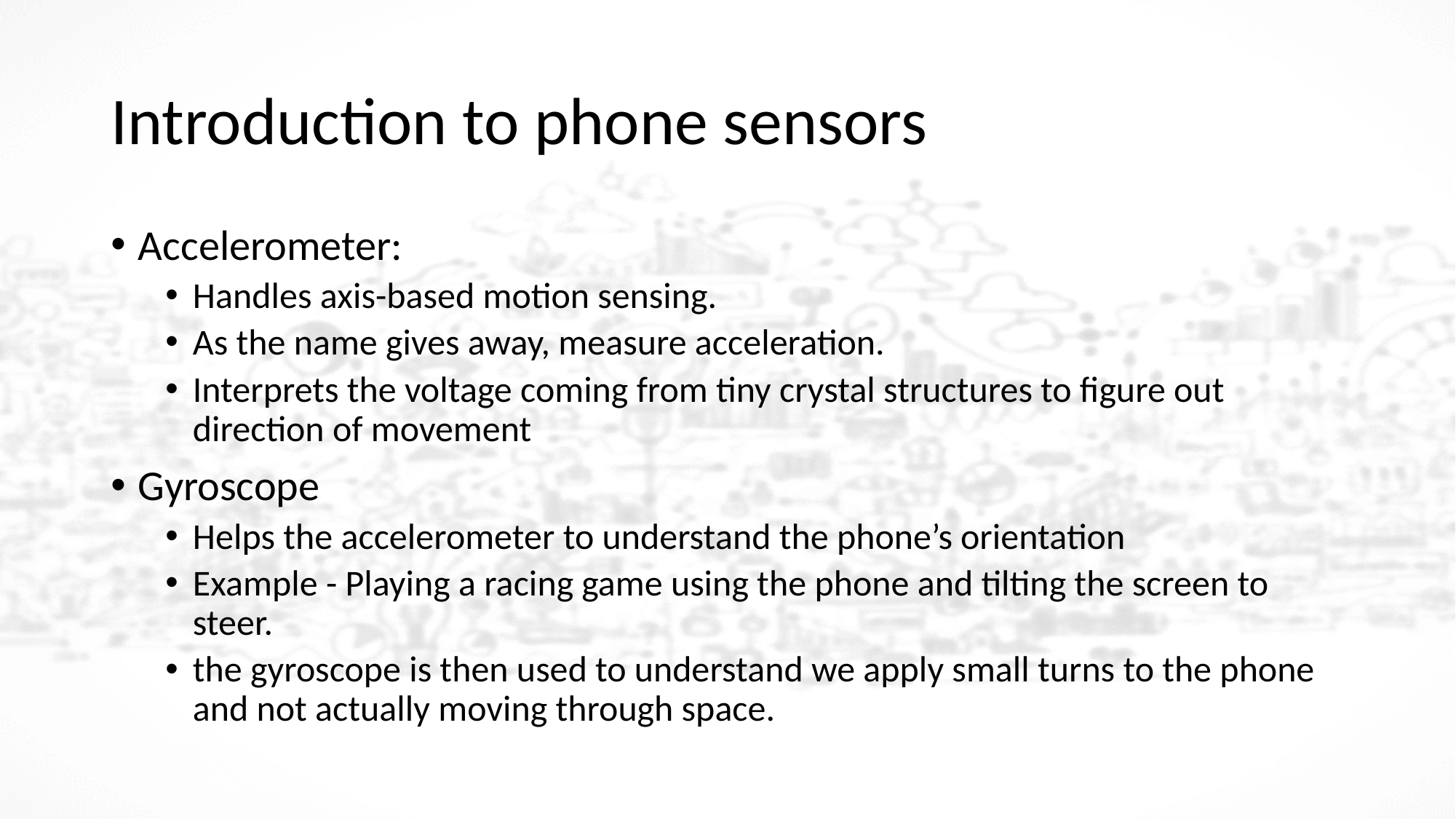

# Introduction to phone sensors
Accelerometer:
Handles axis-based motion sensing.
As the name gives away, measure acceleration.
Interprets the voltage coming from tiny crystal structures to figure out direction of movement
Gyroscope
Helps the accelerometer to understand the phone’s orientation
Example - Playing a racing game using the phone and tilting the screen to steer.
the gyroscope is then used to understand we apply small turns to the phone and not actually moving through space.